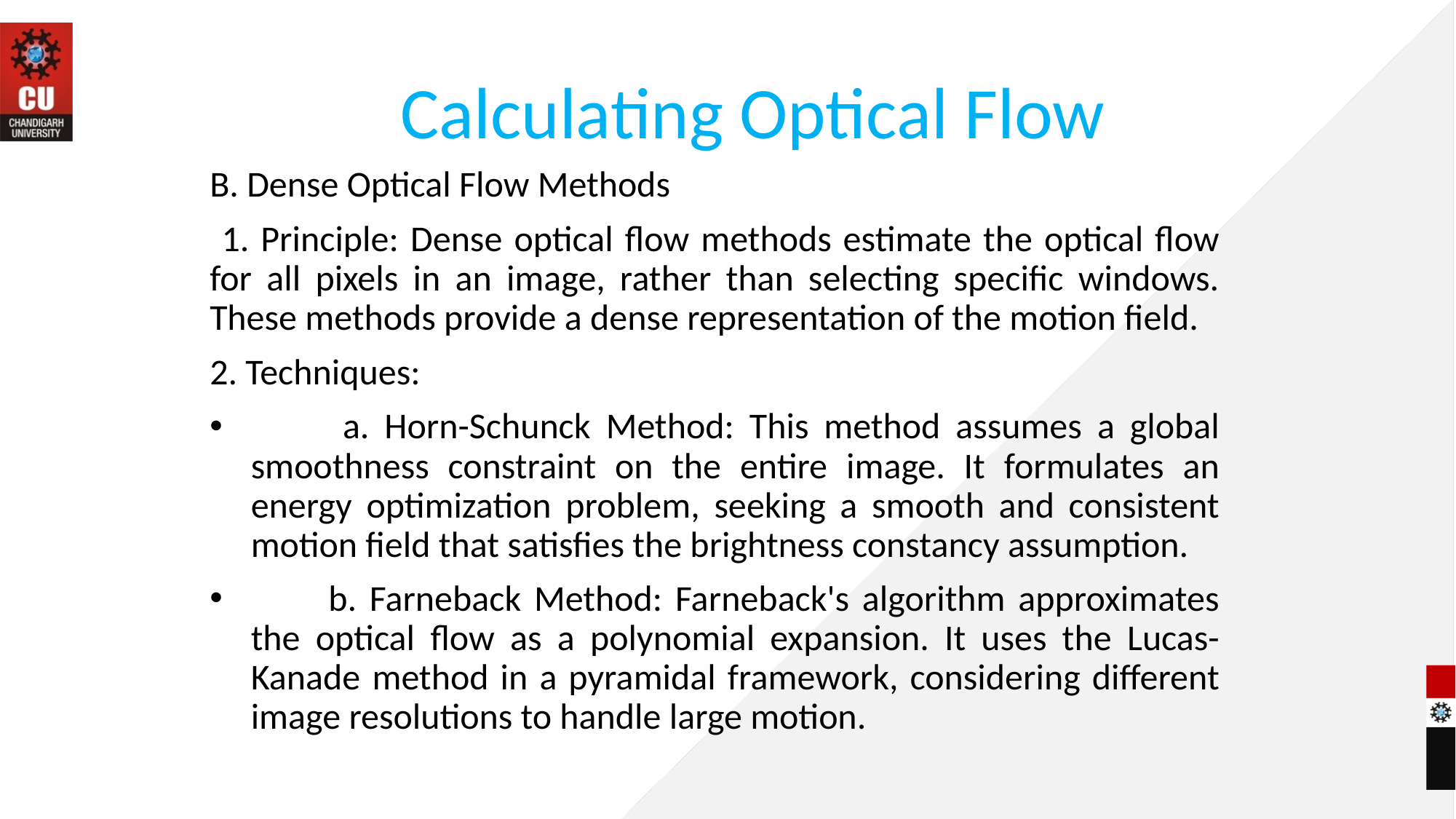

# Calculating Optical Flow
B. Dense Optical Flow Methods
 1. Principle: Dense optical flow methods estimate the optical flow for all pixels in an image, rather than selecting specific windows. These methods provide a dense representation of the motion field.
2. Techniques:
      a. Horn-Schunck Method: This method assumes a global smoothness constraint on the entire image. It formulates an energy optimization problem, seeking a smooth and consistent motion field that satisfies the brightness constancy assumption.
      b. Farneback Method: Farneback's algorithm approximates the optical flow as a polynomial expansion. It uses the Lucas-Kanade method in a pyramidal framework, considering different image resolutions to handle large motion.